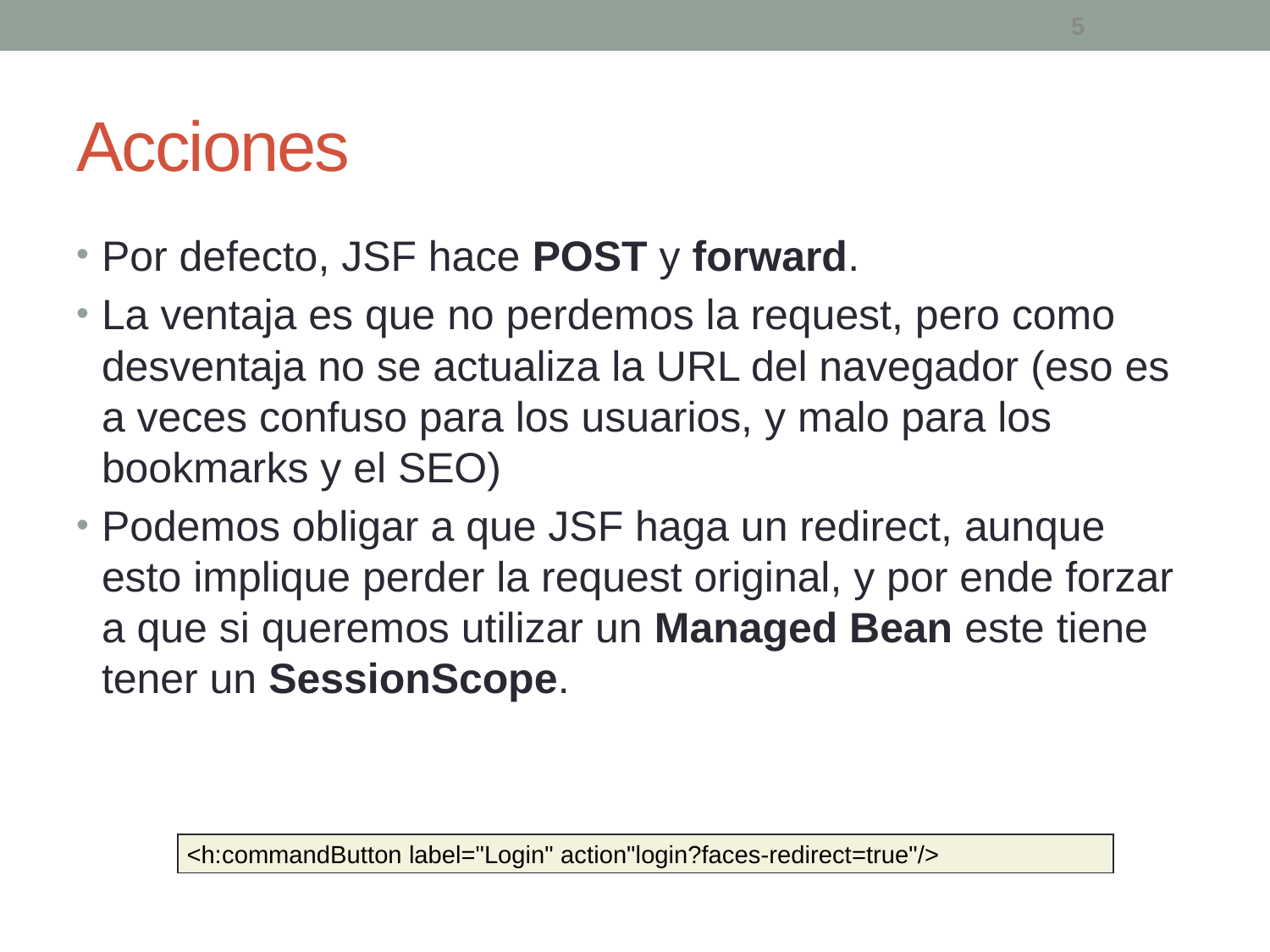

5
# Acciones
Por defecto, JSF hace POST y forward.
La ventaja es que no perdemos la request, pero como desventaja no se actualiza la URL del navegador (eso es a veces confuso para los usuarios, y malo para los bookmarks y el SEO)
Podemos obligar a que JSF haga un redirect, aunque esto implique perder la request original, y por ende forzar a que si queremos utilizar un Managed Bean este tiene tener un SessionScope.
<h:commandButton label="Login" action"login?faces-redirect=true"/>